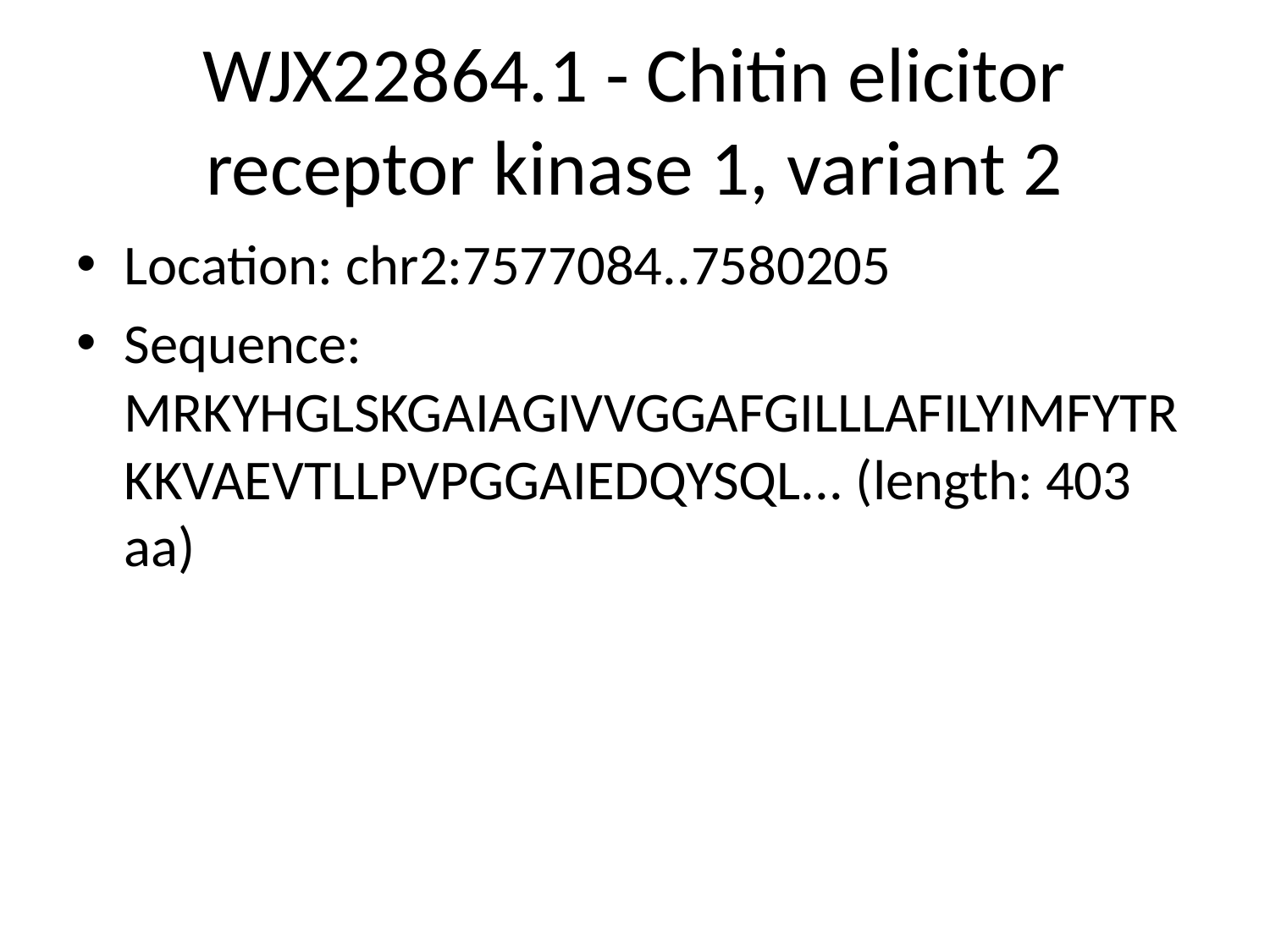

# WJX22864.1 - Chitin elicitor receptor kinase 1, variant 2
Location: chr2:7577084..7580205
Sequence: MRKYHGLSKGAIAGIVVGGAFGILLLAFILYIMFYTRKKVAEVTLLPVPGGAIEDQYSQL... (length: 403 aa)